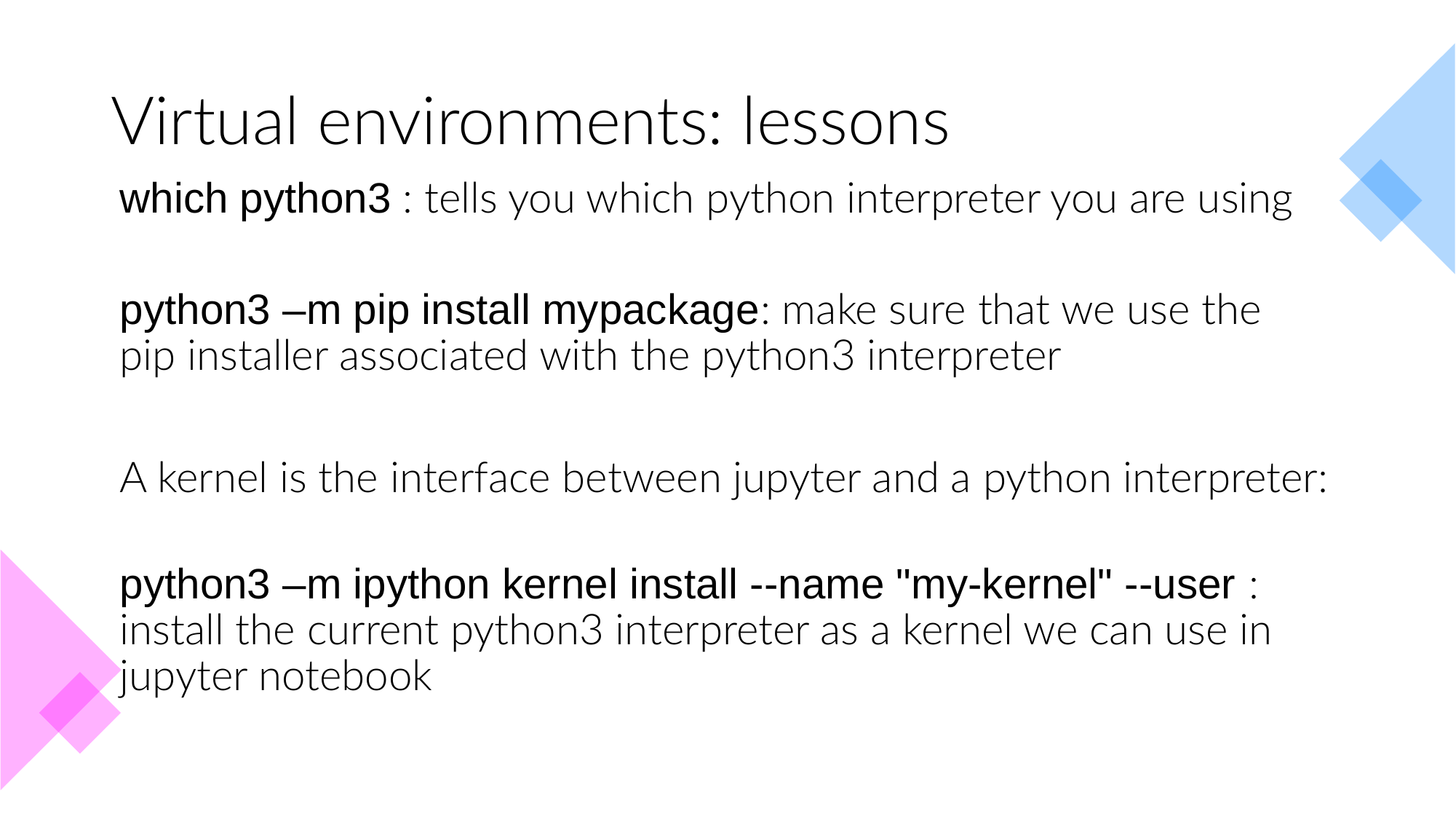

# Virtual environments: lessons
which python3 : tells you which python interpreter you are using
python3 –m pip install mypackage: make sure that we use the pip installer associated with the python3 interpreter

A kernel is the interface between jupyter and a python interpreter:
python3 –m ipython kernel install --name "my-kernel" --user : install the current python3 interpreter as a kernel we can use in jupyter notebook